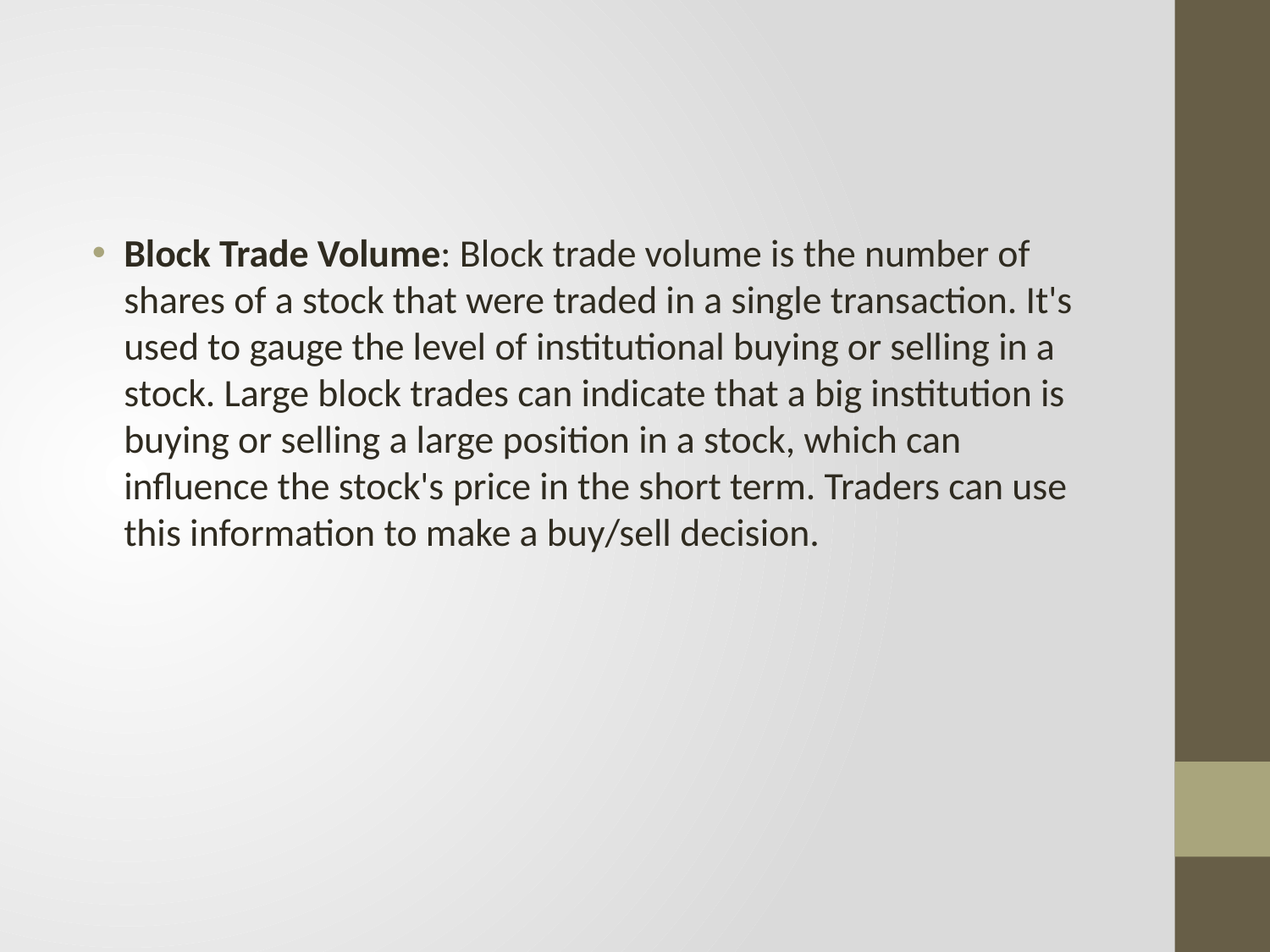

#
Block Trade Volume: Block trade volume is the number of shares of a stock that were traded in a single transaction. It's used to gauge the level of institutional buying or selling in a stock. Large block trades can indicate that a big institution is buying or selling a large position in a stock, which can influence the stock's price in the short term. Traders can use this information to make a buy/sell decision.